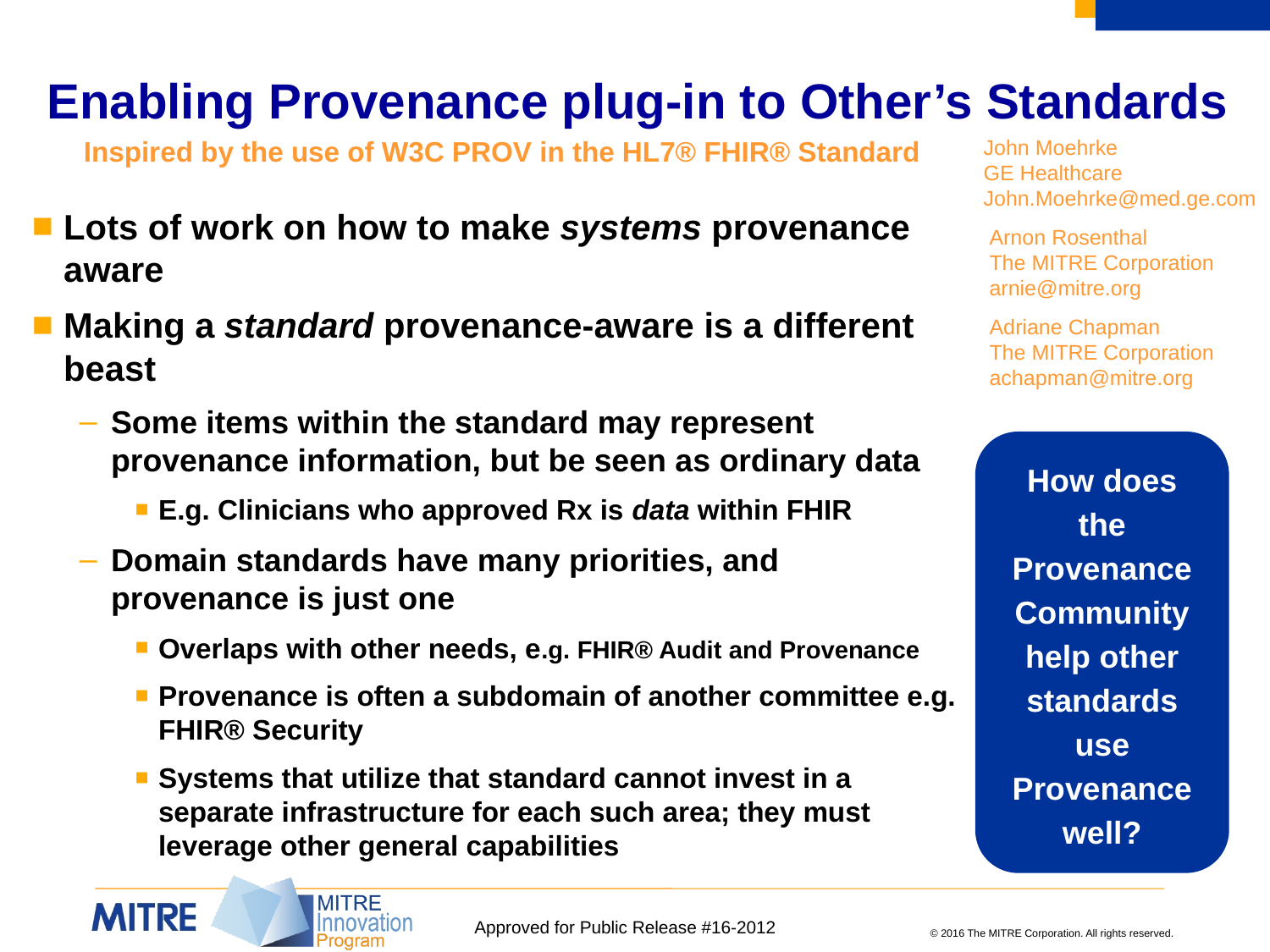

# Enabling Provenance plug-in to Other’s Standards
Inspired by the use of W3C PROV in the HL7® FHIR® Standard
John Moehrke
GE Healthcare
John.Moehrke@med.ge.com
Lots of work on how to make systems provenance aware
Making a standard provenance-aware is a different beast
Some items within the standard may represent provenance information, but be seen as ordinary data
E.g. Clinicians who approved Rx is data within FHIR
Domain standards have many priorities, and provenance is just one
Overlaps with other needs, e.g. FHIR® Audit and Provenance
Provenance is often a subdomain of another committee e.g. FHIR® Security
Systems that utilize that standard cannot invest in a separate infrastructure for each such area; they must leverage other general capabilities
Arnon Rosenthal
The MITRE Corporation
arnie@mitre.org
Adriane Chapman
The MITRE Corporation
achapman@mitre.org
How does the Provenance Community help other standards use Provenance well?